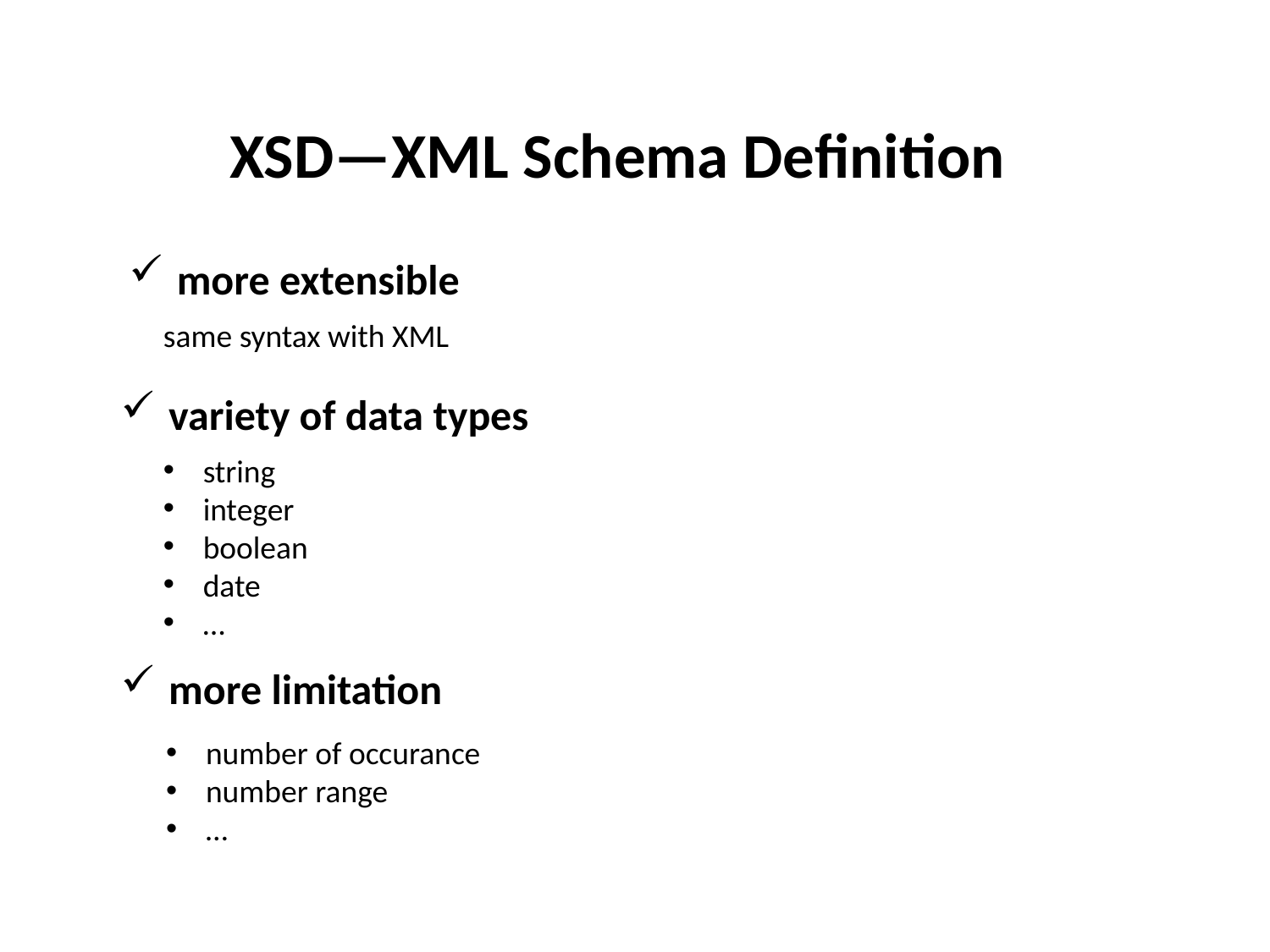

XSD—XML Schema Definition
more extensible
same syntax with XML
variety of data types
string
integer
boolean
date
…
more limitation
number of occurance
number range
…